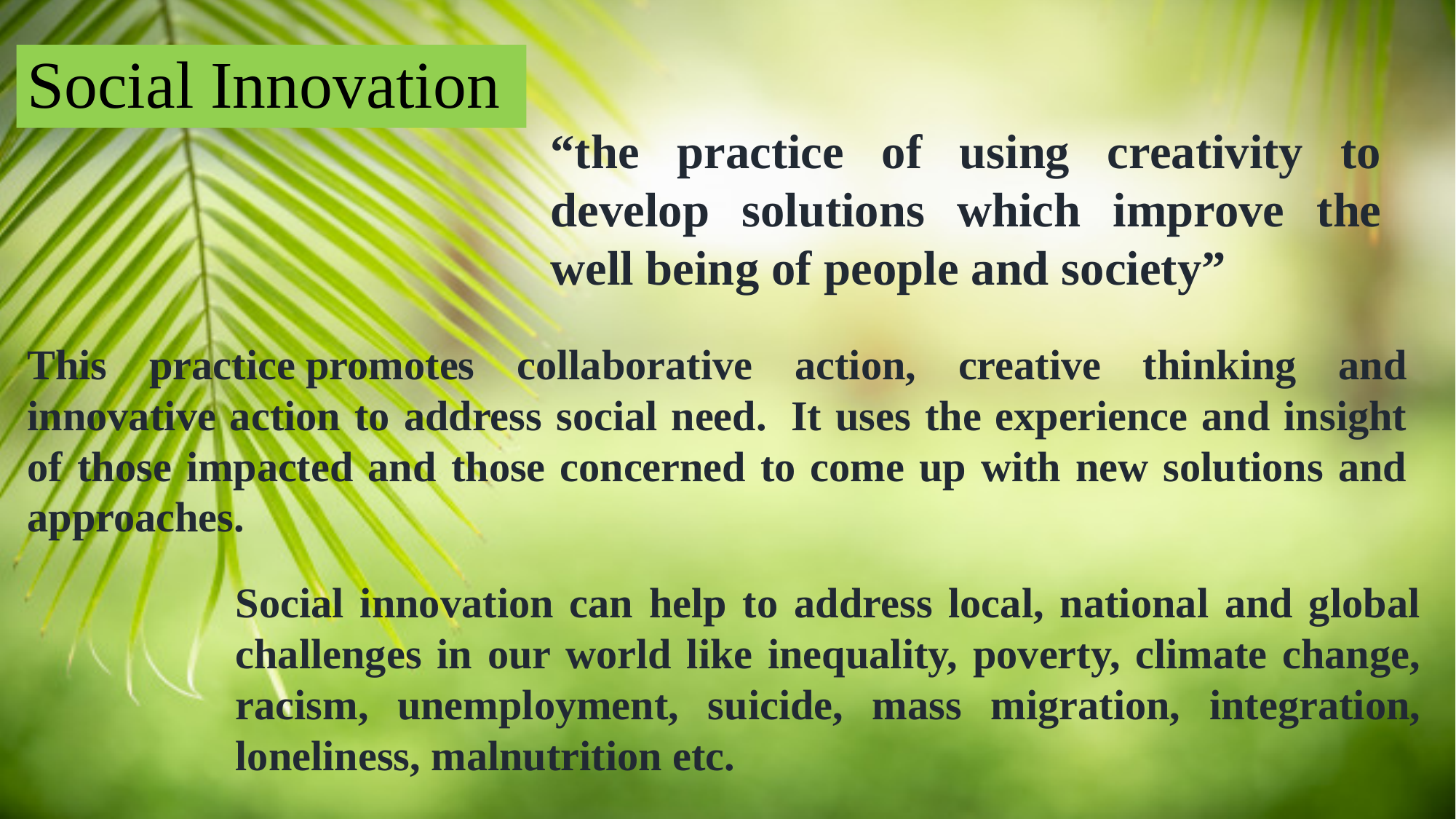

Social Innovation
“the practice of using creativity to develop solutions which improve the well being of people and society”
This practice promotes collaborative action, creative thinking and innovative action to address social need.  It uses the experience and insight of those impacted and those concerned to come up with new solutions and approaches.

Social innovation can help to address local, national and global challenges in our world like inequality, poverty, climate change, racism, unemployment, suicide, mass migration, integration, loneliness, malnutrition etc.